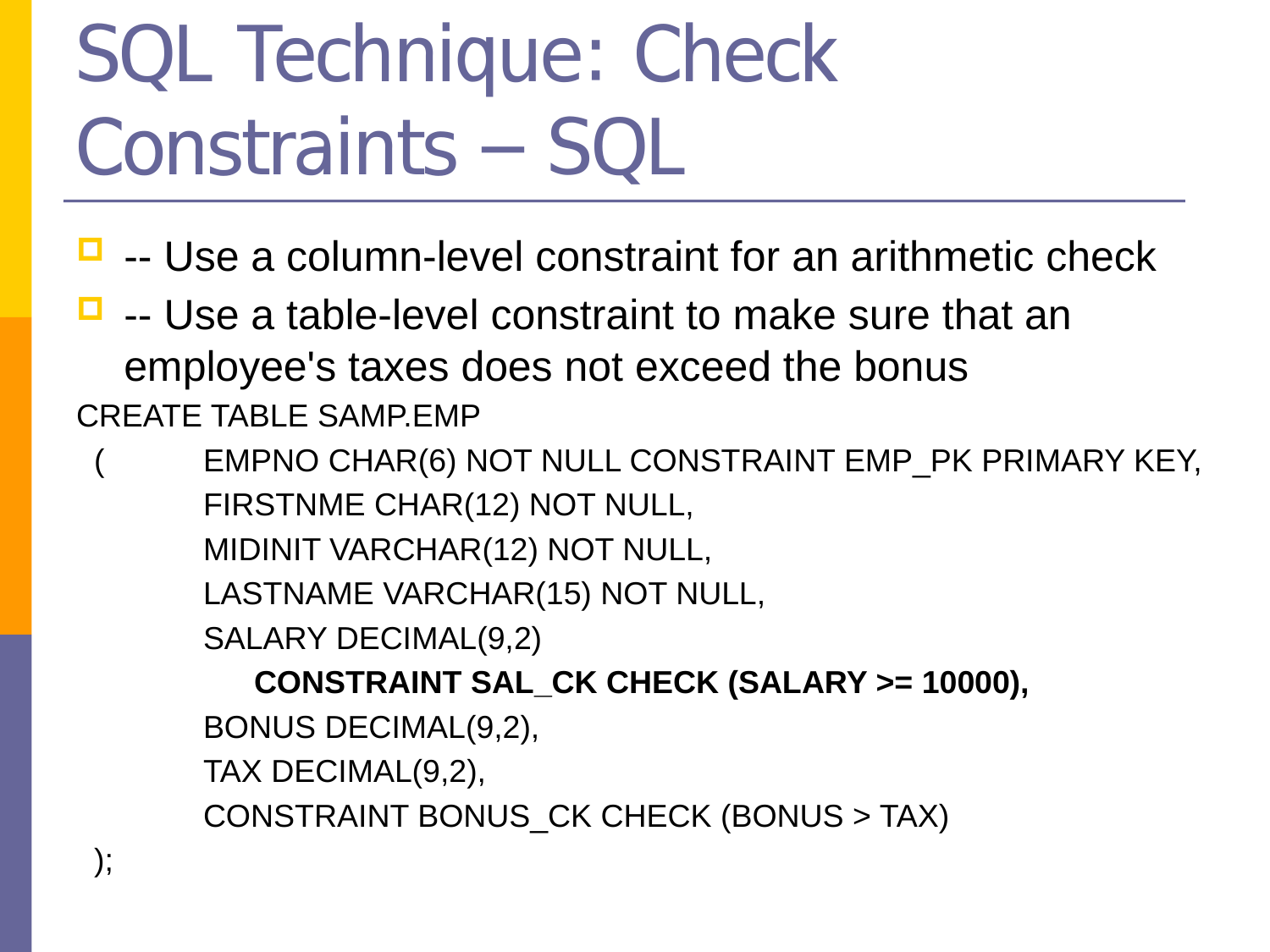

# SQL Technique: Check Constraints – SQL
-- Use a column-level constraint for an arithmetic check
-- Use a table-level constraint to make sure that an employee's taxes does not exceed the bonus
CREATE TABLE SAMP.EMP
  (	EMPNO CHAR(6) NOT NULL CONSTRAINT EMP_PK PRIMARY KEY,
	FIRSTNME CHAR(12) NOT NULL,
	MIDINIT VARCHAR(12) NOT NULL,
	LASTNAME VARCHAR(15) NOT NULL,
	SALARY DECIMAL(9,2)
                    CONSTRAINT SAL_CK CHECK (SALARY >= 10000),
	BONUS DECIMAL(9,2),
	TAX DECIMAL(9,2),
	CONSTRAINT BONUS_CK CHECK (BONUS > TAX)
  );